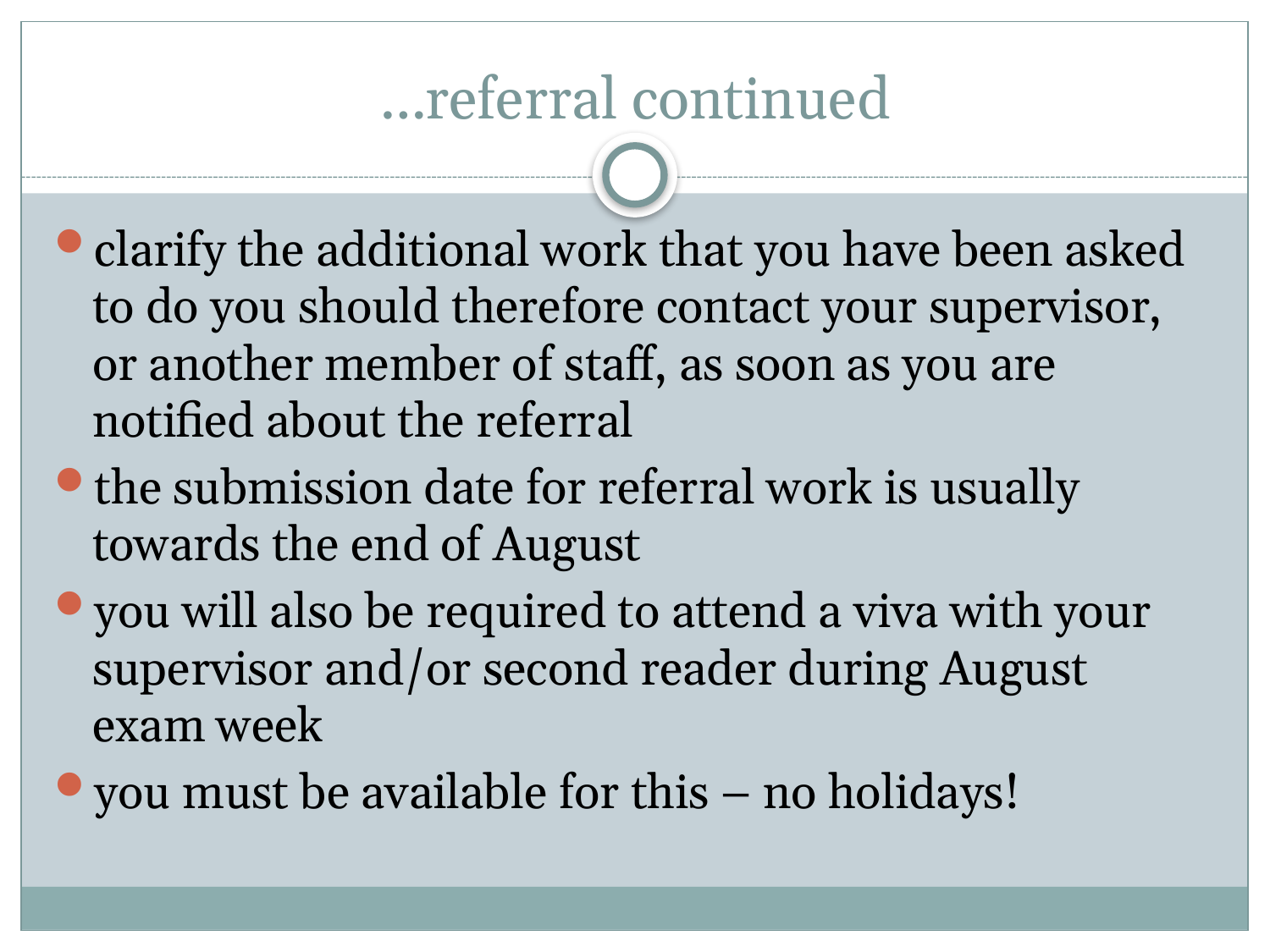

# …referral continued
clarify the additional work that you have been asked to do you should therefore contact your supervisor, or another member of staff, as soon as you are notified about the referral
the submission date for referral work is usually towards the end of August
you will also be required to attend a viva with your supervisor and/or second reader during August exam week
you must be available for this – no holidays!